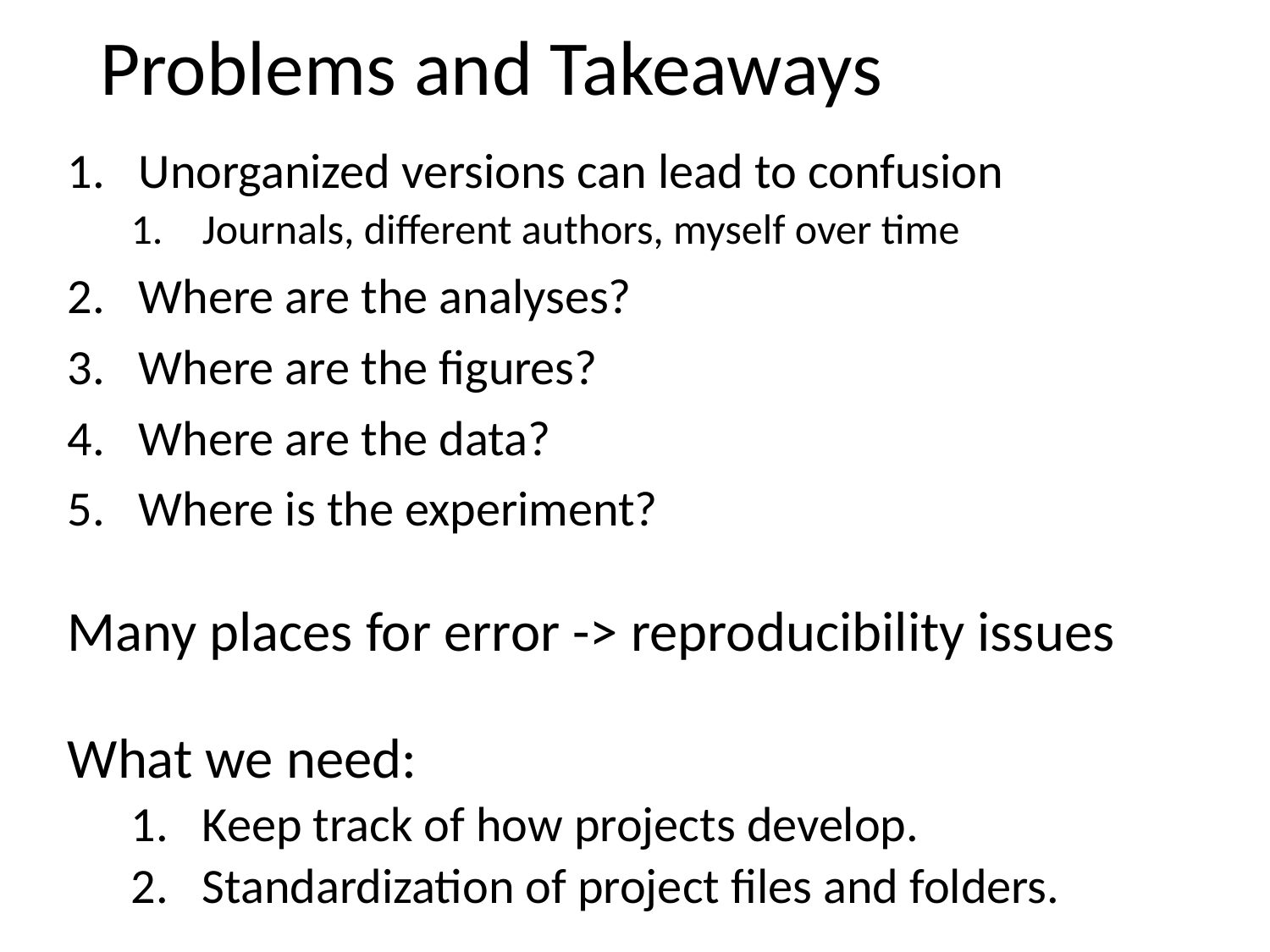

# Problems and Takeaways
Unorganized versions can lead to confusion
Journals, different authors, myself over time
Where are the analyses?
Where are the figures?
Where are the data?
Where is the experiment?

Many places for error -> reproducibility issues

What we need:
Keep track of how projects develop.
Standardization of project files and folders.